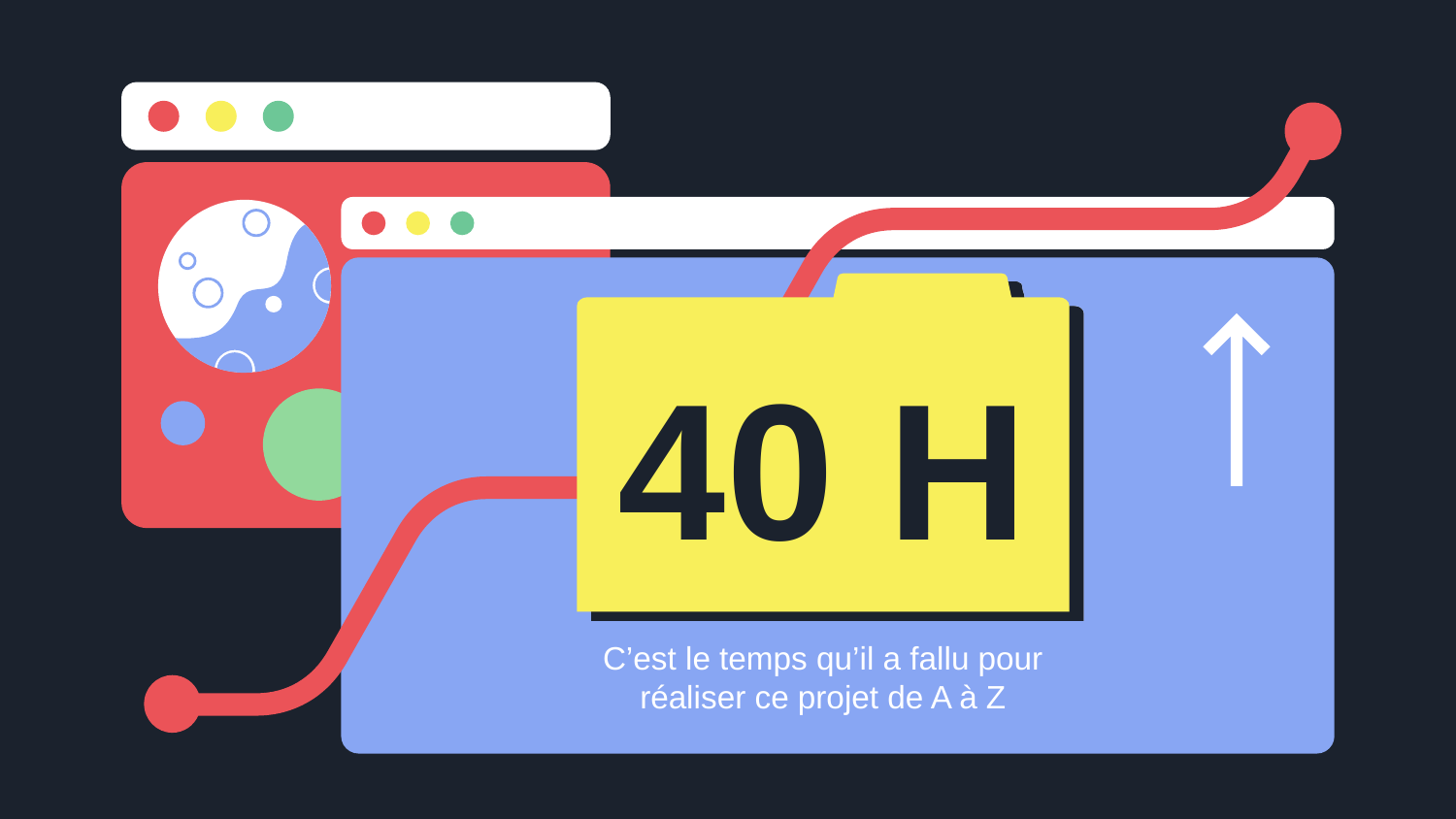

# 40 H
C’est le temps qu’il a fallu pour réaliser ce projet de A à Z